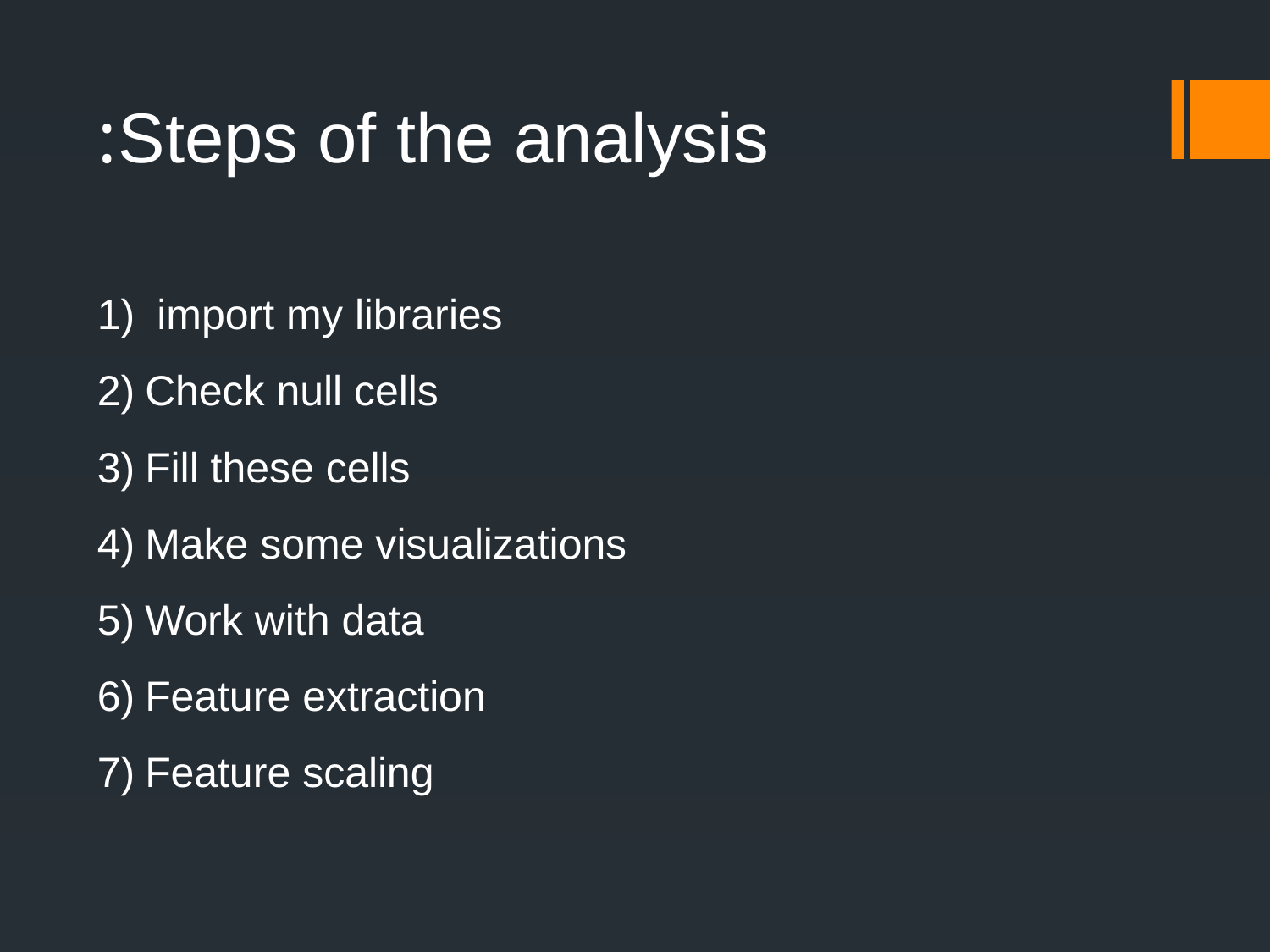

Steps of the analysis:
 import my libraries
Check null cells
Fill these cells
Make some visualizations
Work with data
Feature extraction
Feature scaling